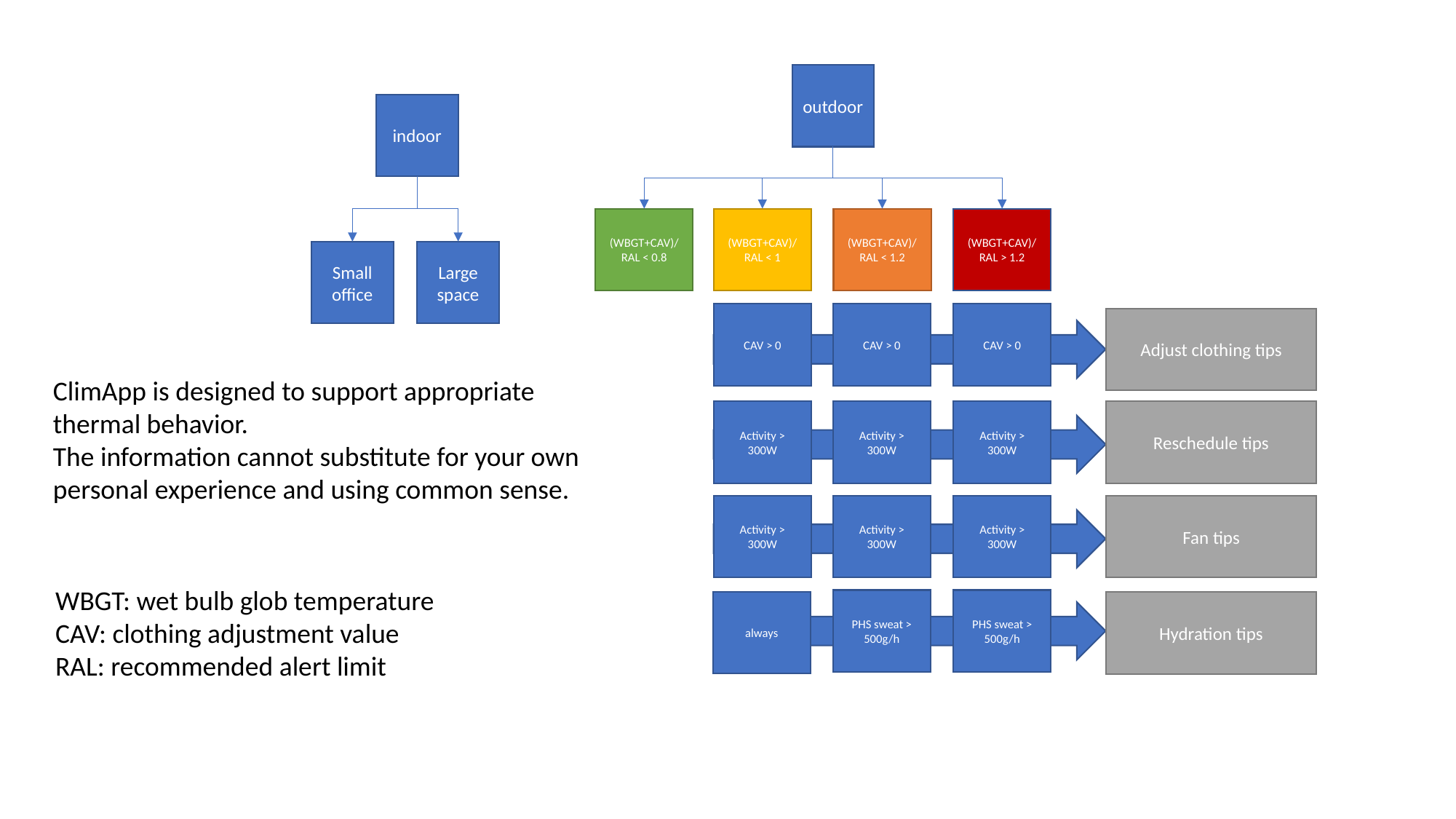

outdoor
(WBGT+CAV)/RAL < 0.8
(WBGT+CAV)/RAL < 1
(WBGT+CAV)/RAL < 1.2
(WBGT+CAV)/RAL > 1.2
CAV > 0
CAV > 0
CAV > 0
Adjust clothing tips

Activity > 300W
Activity > 300W
Activity > 300W
Reschedule tips

Activity > 300W
Activity > 300W
Activity > 300W
Fan tips

PHS sweat > 500g/h
PHS sweat > 500g/h
Hydration tips

indoor
Small office
Large space
ClimApp is designed to support appropriate thermal behavior.
The information cannot substitute for your own personal experience and using common sense.
WBGT: wet bulb glob temperature
CAV: clothing adjustment value
RAL: recommended alert limit
always